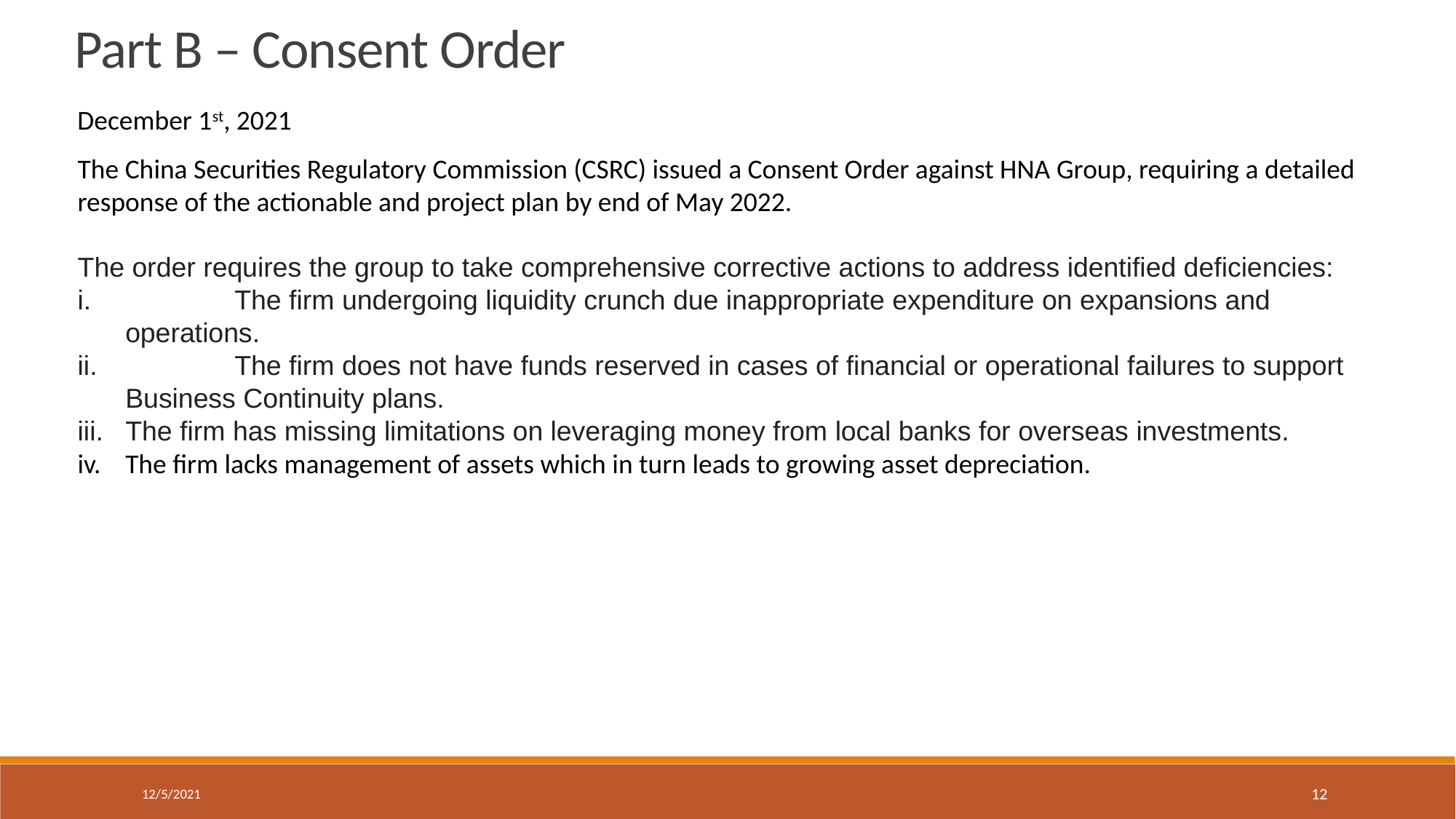

Part B – Consent Order
December 1st, 2021
The China Securities Regulatory Commission (CSRC) issued a Consent Order against HNA Group, requiring a detailed response of the actionable and project plan by end of May 2022.
The order requires the group to take comprehensive corrective actions to address identified deficiencies:
	The firm undergoing liquidity crunch due inappropriate expenditure on expansions and operations.
	The firm does not have funds reserved in cases of financial or operational failures to support Business Continuity plans.
The firm has missing limitations on leveraging money from local banks for overseas investments.
The firm lacks management of assets which in turn leads to growing asset depreciation.
12/5/2021
12